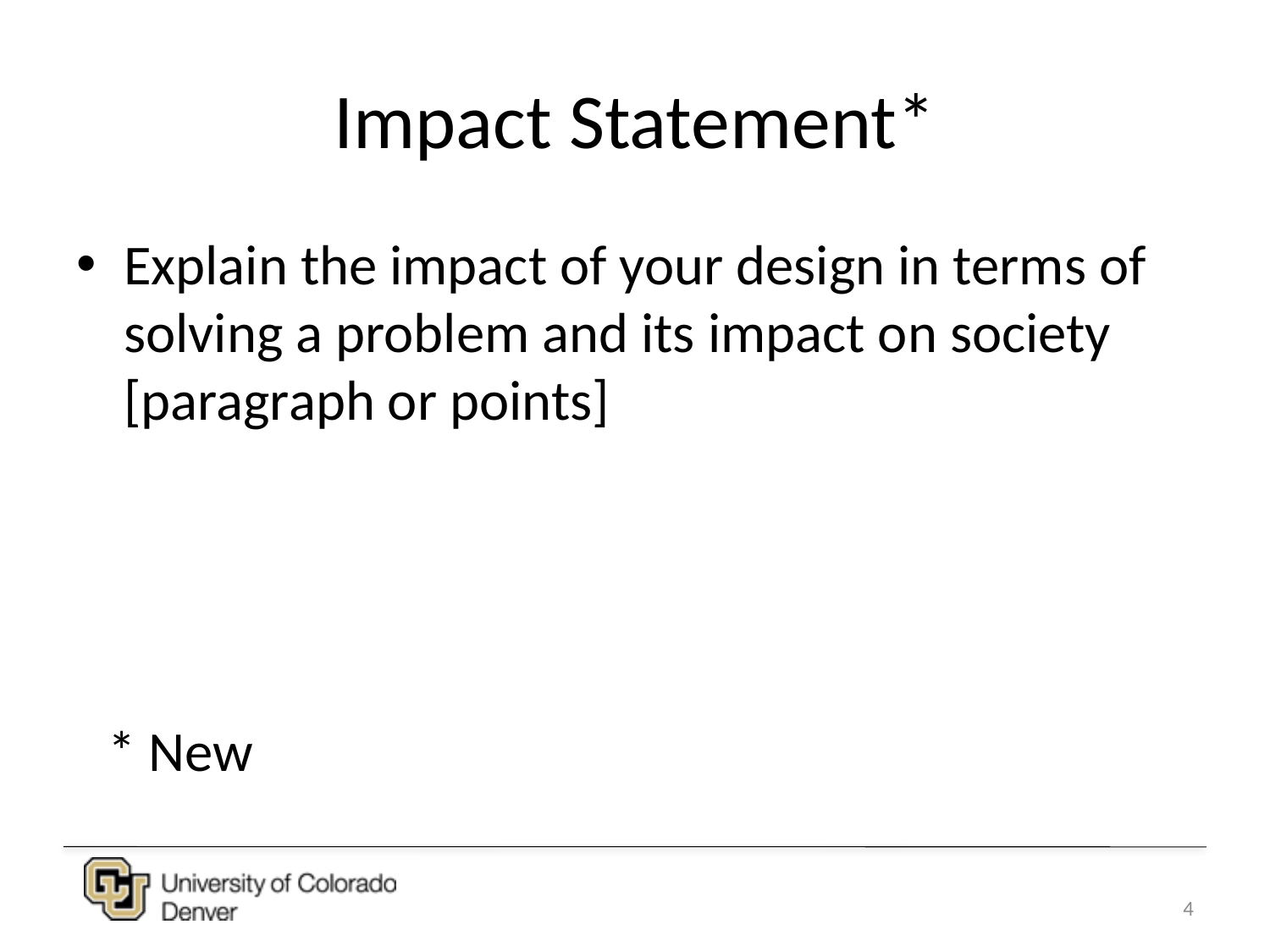

# Impact Statement*
Explain the impact of your design in terms of solving a problem and its impact on society [paragraph or points]
* New
4